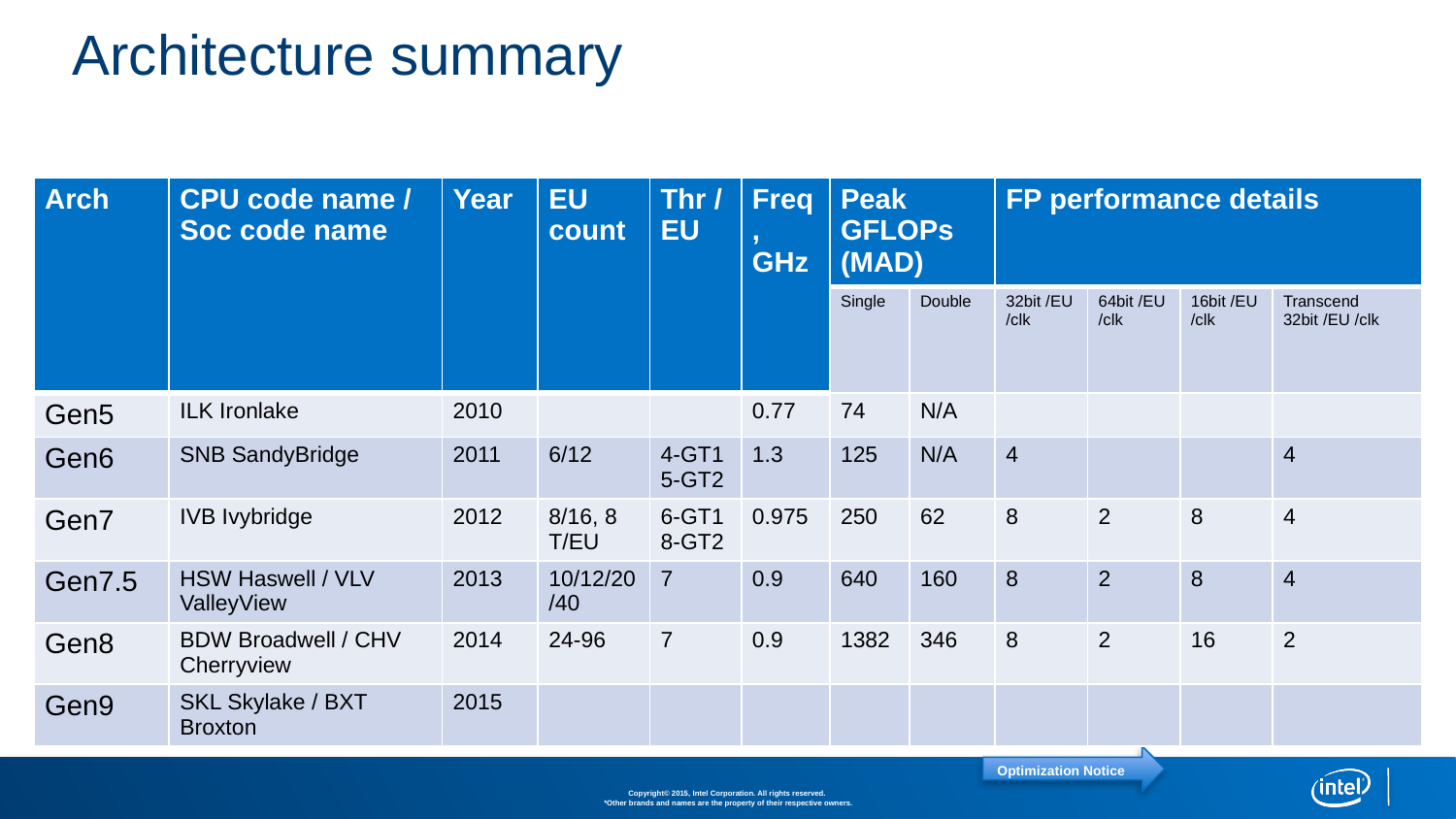

# Architecture summary
| Arch | CPU code name / Soc code name | Year | EU count | Thr / EU | Freq, GHz | Peak GFLOPs (MAD) |  | FP performance details |  |  |  |
| --- | --- | --- | --- | --- | --- | --- | --- | --- | --- | --- | --- |
|  |  |  |  |  |  | Single | Double | 32bit /EU /clk | 64bit /EU /clk | 16bit /EU /clk | Transcend 32bit /EU /clk |
| Gen5 | ILK Ironlake | 2010 |  |  | 0.77 | 74 | N/A |  |  |  |  |
| Gen6 | SNB SandyBridge | 2011 | 6/12 | 4-GT1 5-GT2 | 1.3 | 125 | N/A | 4 |  |  | 4 |
| Gen7 | IVB Ivybridge | 2012 | 8/16, 8 T/EU | 6-GT1 8-GT2 | 0.975 | 250 | 62 | 8 | 2 | 8 | 4 |
| Gen7.5 | HSW Haswell / VLV ValleyView | 2013 | 10/12/20/40 | 7 | 0.9 | 640 | 160 | 8 | 2 | 8 | 4 |
| Gen8 | BDW Broadwell / CHV Cherryview | 2014 | 24-96 | 7 | 0.9 | 1382 | 346 | 8 | 2 | 16 | 2 |
| Gen9 | SKL Skylake / BXT Broxton | 2015 |  |  |  |  |  |  |  |  |  |